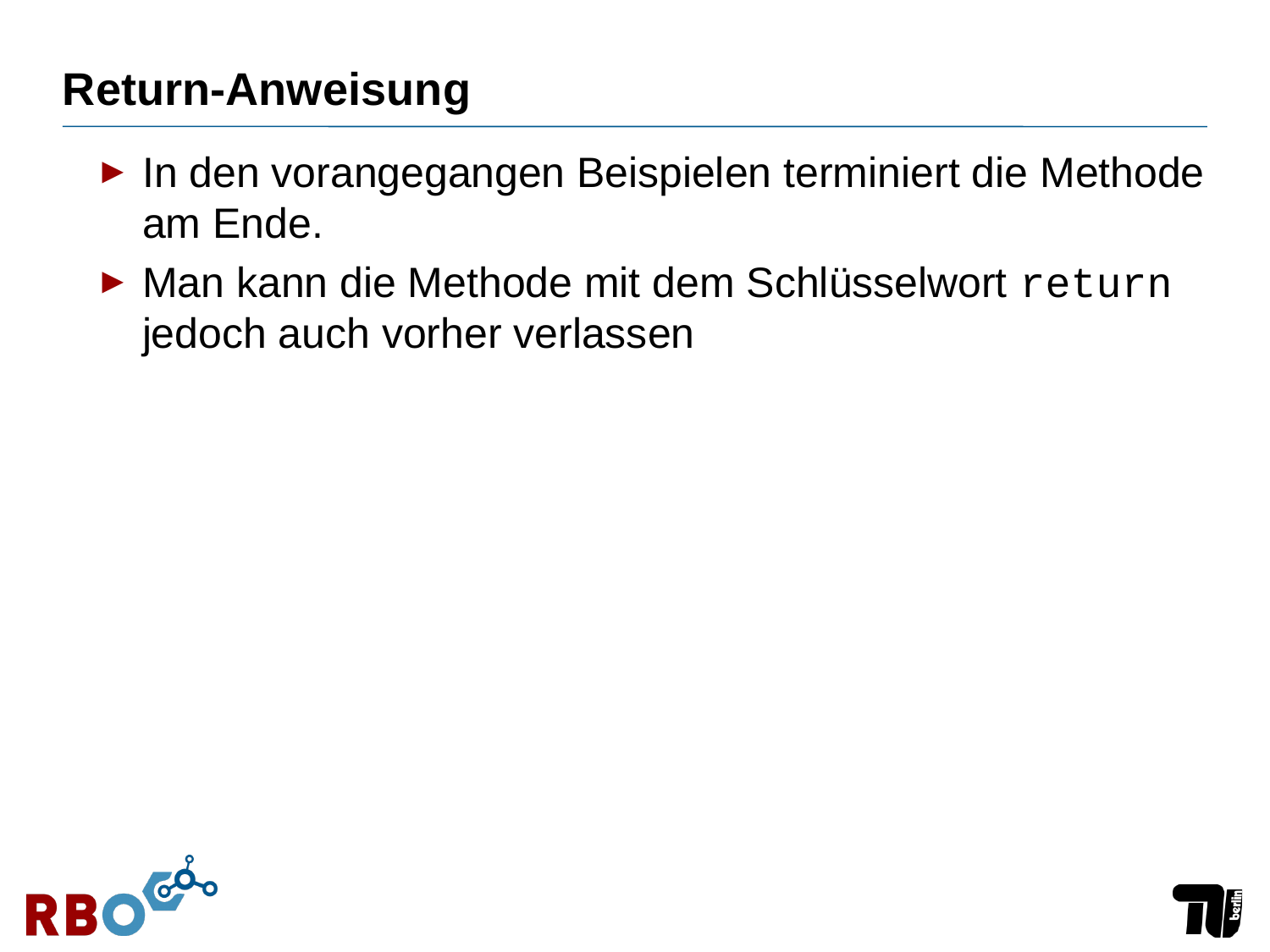

# Return-Anweisung
In den vorangegangen Beispielen terminiert die Methode am Ende.
Man kann die Methode mit dem Schlüsselwort return jedoch auch vorher verlassen